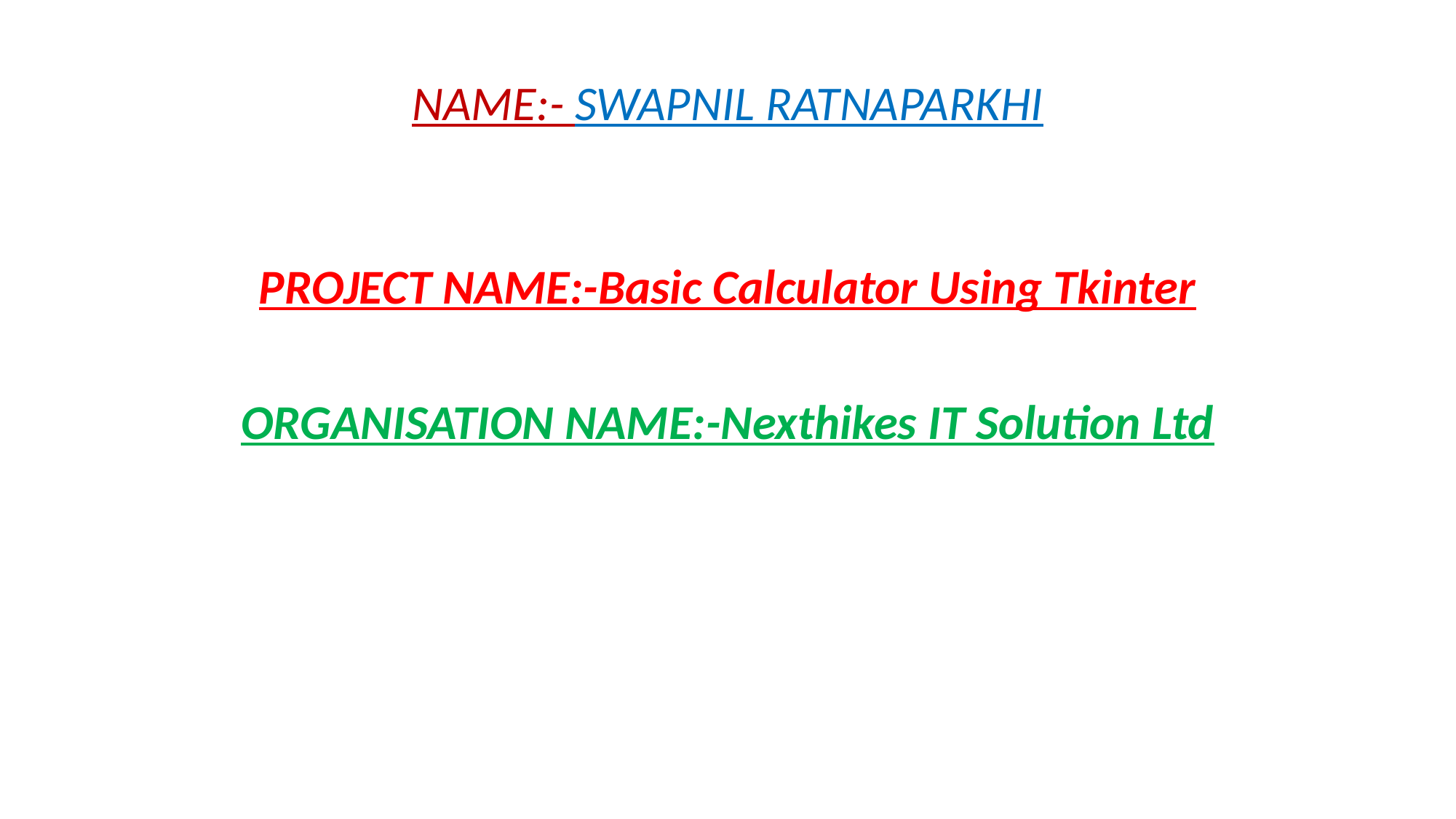

# NAME:- SWAPNIL RATNAPARKHI
PROJECT NAME:-Basic Calculator Using Tkinter

ORGANISATION NAME:-Nexthikes IT Solution Ltd